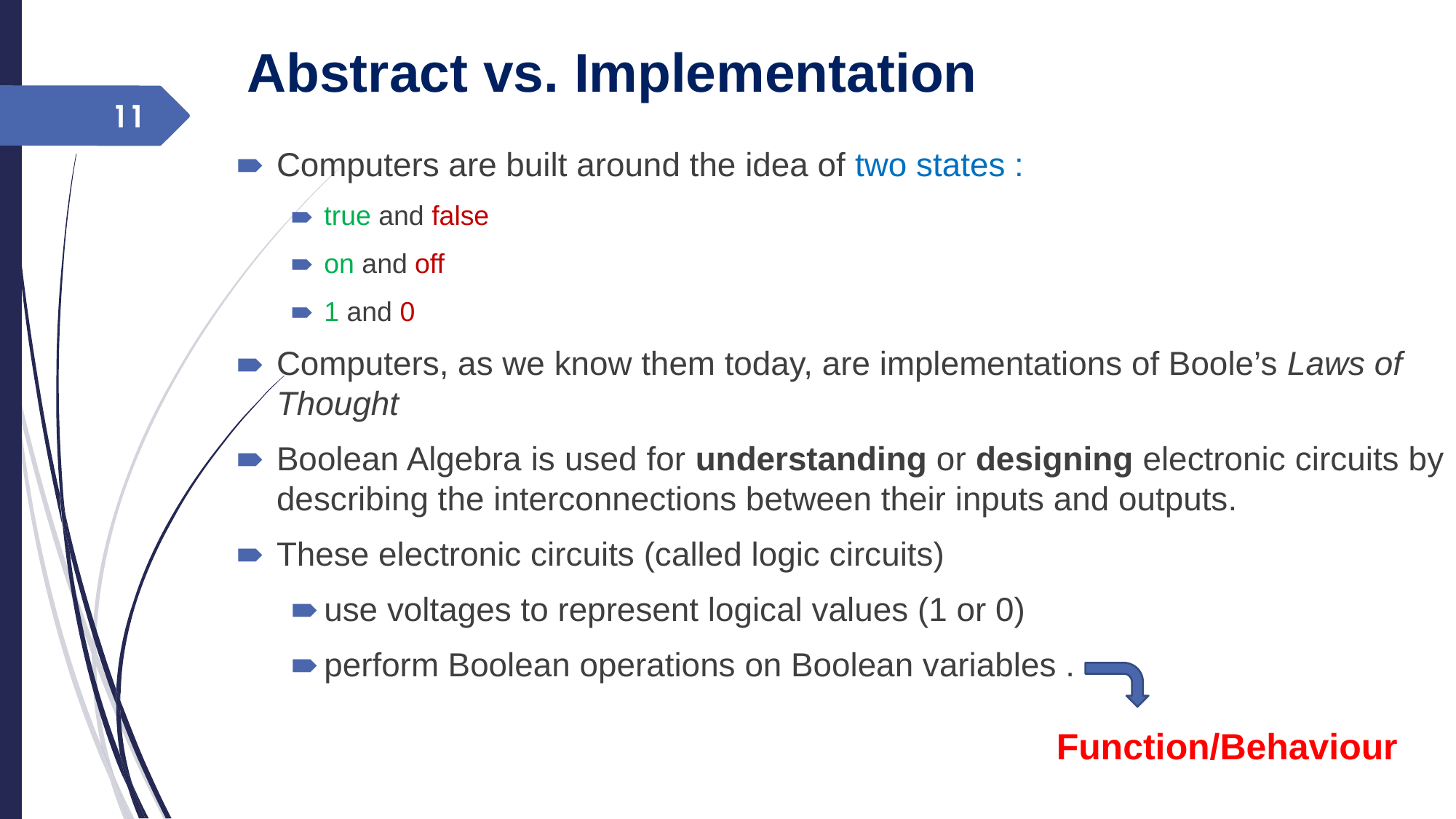

Abstract vs. Implementation
11
Computers are built around the idea of two states :
true and false
on and off
1 and 0
Computers, as we know them today, are implementations of Boole’s Laws of Thought
Boolean Algebra is used for understanding or designing electronic circuits by describing the interconnections between their inputs and outputs.
These electronic circuits (called logic circuits)
use voltages to represent logical values (1 or 0)
perform Boolean operations on Boolean variables .

Function/Behaviour